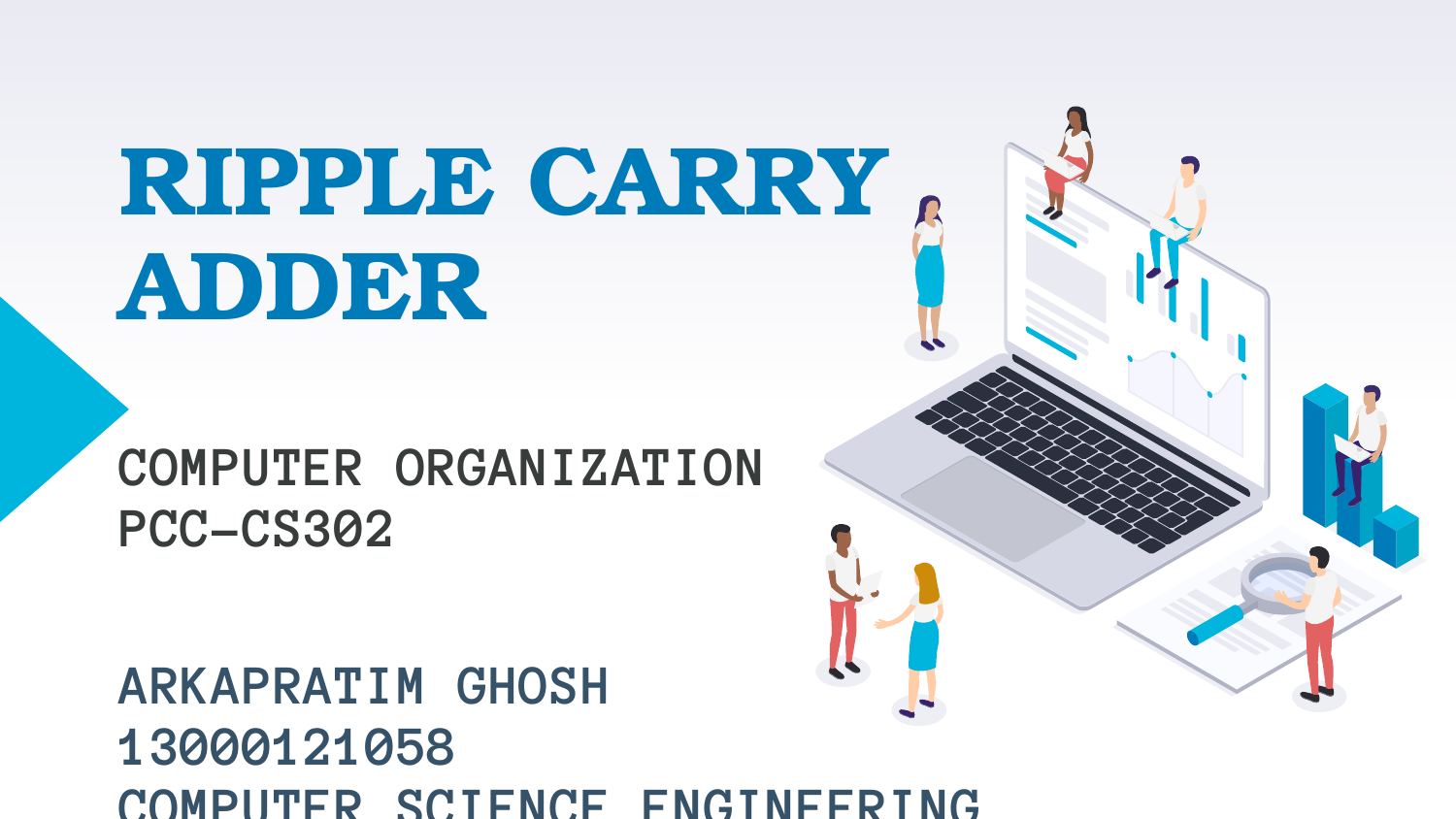

# RIPPLE CARRY ADDER COMPUTER ORGANIZATION PCC-CS302 ARKAPRATIM GHOSH 13000121058 COMPUTER SCIENCE ENGINEERING